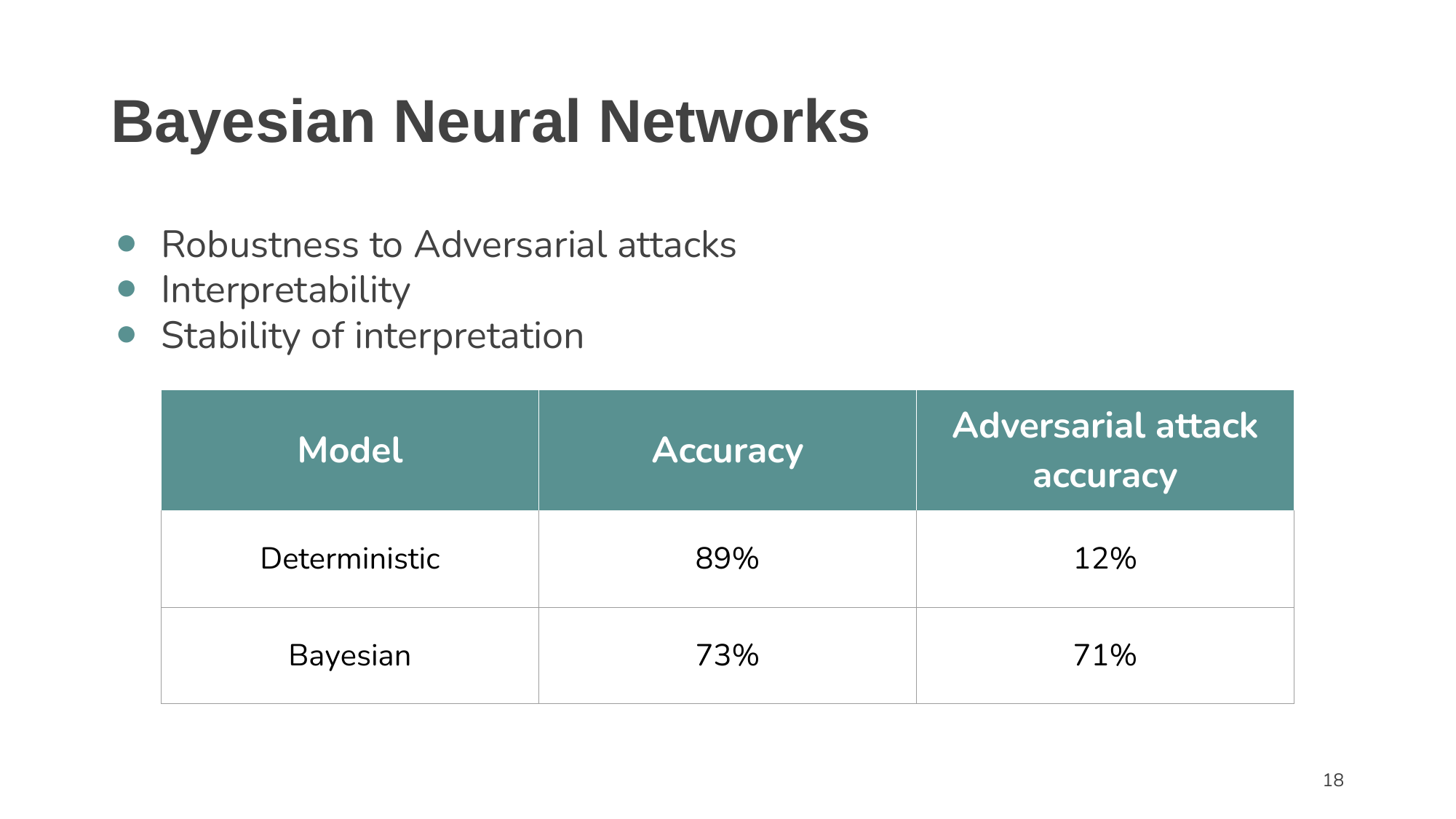

# Bayesian Neural Networks
Robustness to Adversarial attacks
Interpretability
Stability of interpretation

| Model | Accuracy | Adversarial attack accuracy |
| --- | --- | --- |
| Deterministic | 89% | 12% |
| Bayesian | 73% | 71% |
18